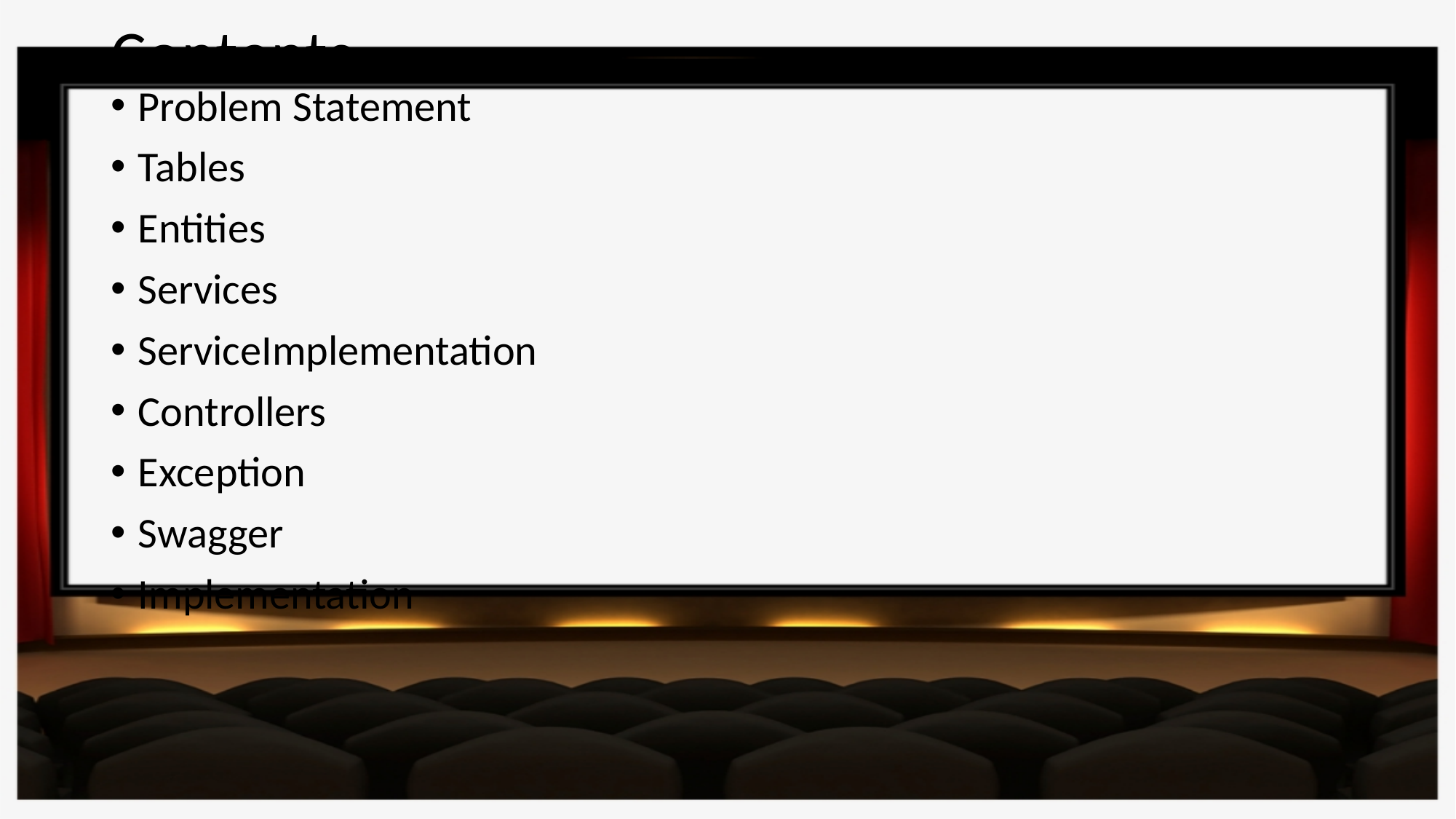

# Contents
Problem Statement
Tables
Entities
Services
ServiceImplementation
Controllers
Exception
Swagger
Implementation